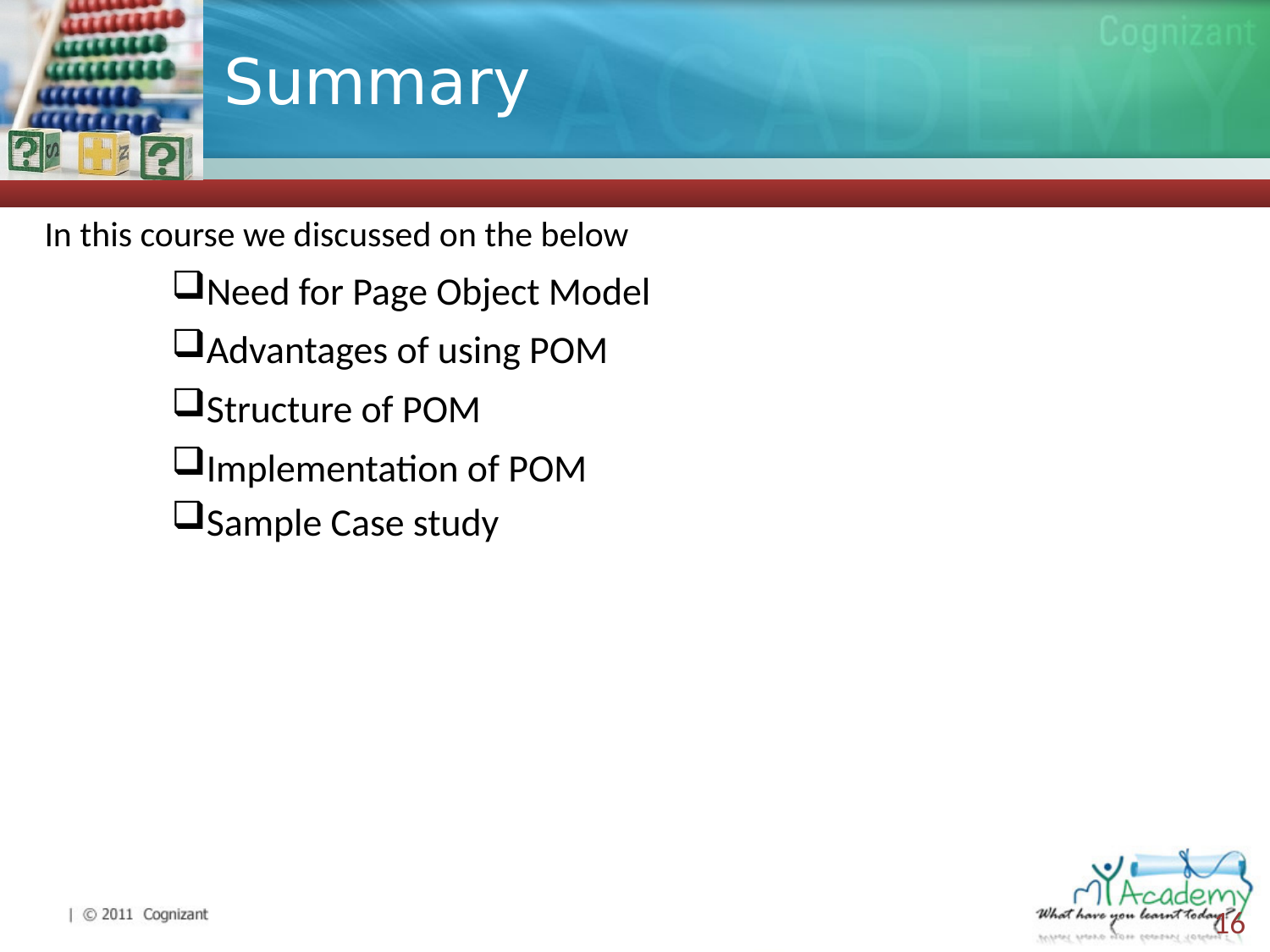

# Summary
In this course we discussed on the below
Need for Page Object Model
Advantages of using POM
Structure of POM
Implementation of POM
Sample Case study
16